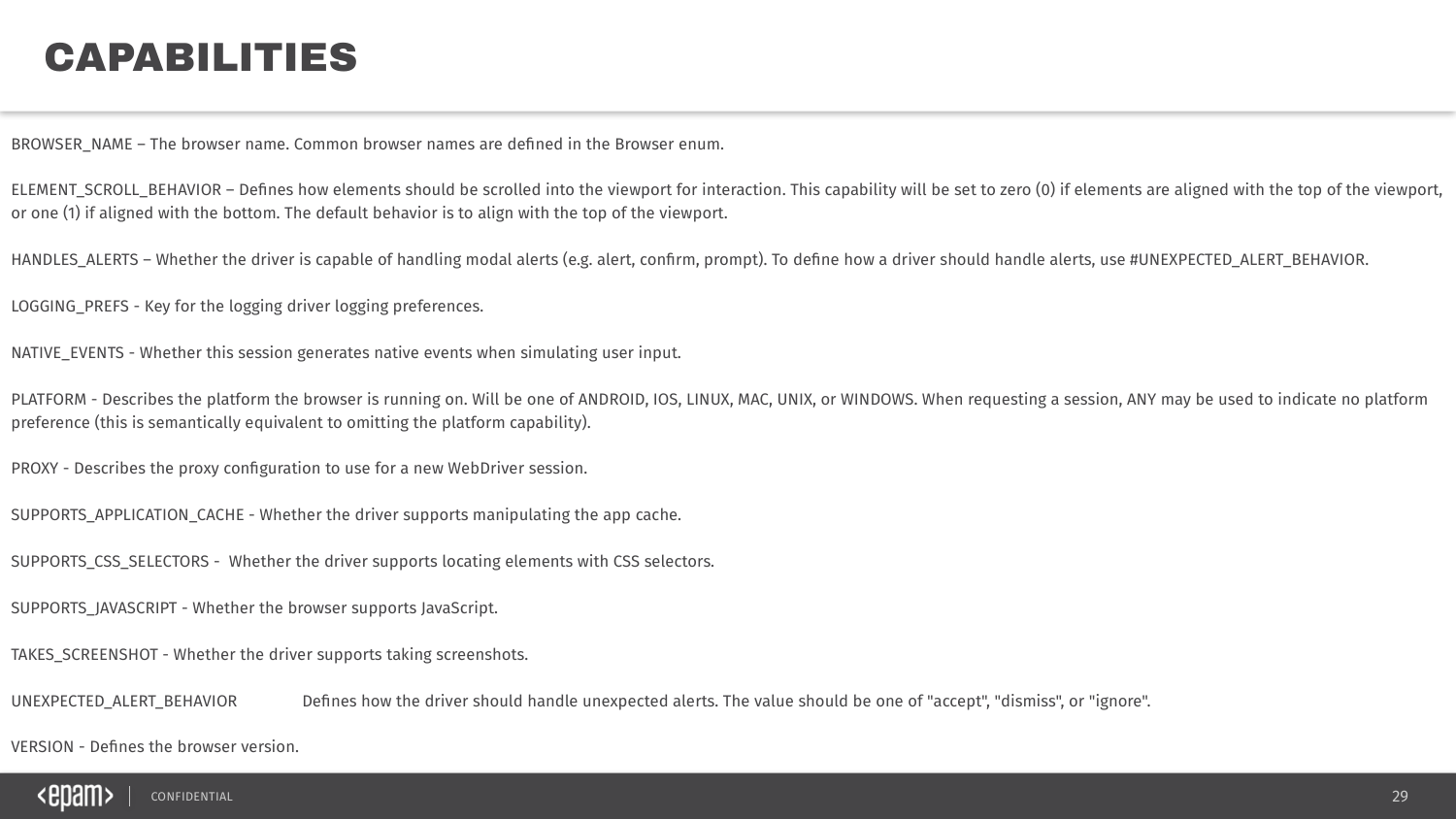

CAPABILITIES
BROWSER_NAME – The browser name. Common browser names are defined in the Browser enum.

ELEMENT_SCROLL_BEHAVIOR – Defines how elements should be scrolled into the viewport for interaction. This capability will be set to zero (0) if elements are aligned with the top of the viewport, or one (1) if aligned with the bottom. The default behavior is to align with the top of the viewport.

HANDLES_ALERTS – Whether the driver is capable of handling modal alerts (e.g. alert, confirm, prompt). To define how a driver should handle alerts, use #UNEXPECTED_ALERT_BEHAVIOR.

LOGGING_PREFS - Key for the logging driver logging preferences.

NATIVE_EVENTS - Whether this session generates native events when simulating user input.

PLATFORM - Describes the platform the browser is running on. Will be one of ANDROID, IOS, LINUX, MAC, UNIX, or WINDOWS. When requesting a session, ANY may be used to indicate no platform preference (this is semantically equivalent to omitting the platform capability).

PROXY - Describes the proxy configuration to use for a new WebDriver session.

SUPPORTS_APPLICATION_CACHE - Whether the driver supports manipulating the app cache.

SUPPORTS_CSS_SELECTORS -  Whether the driver supports locating elements with CSS selectors.

SUPPORTS_JAVASCRIPT - Whether the browser supports JavaScript.

TAKES_SCREENSHOT - Whether the driver supports taking screenshots.

UNEXPECTED_ALERT_BEHAVIOR	Defines how the driver should handle unexpected alerts. The value should be one of "accept", "dismiss", or "ignore".

VERSION - Defines the browser version.